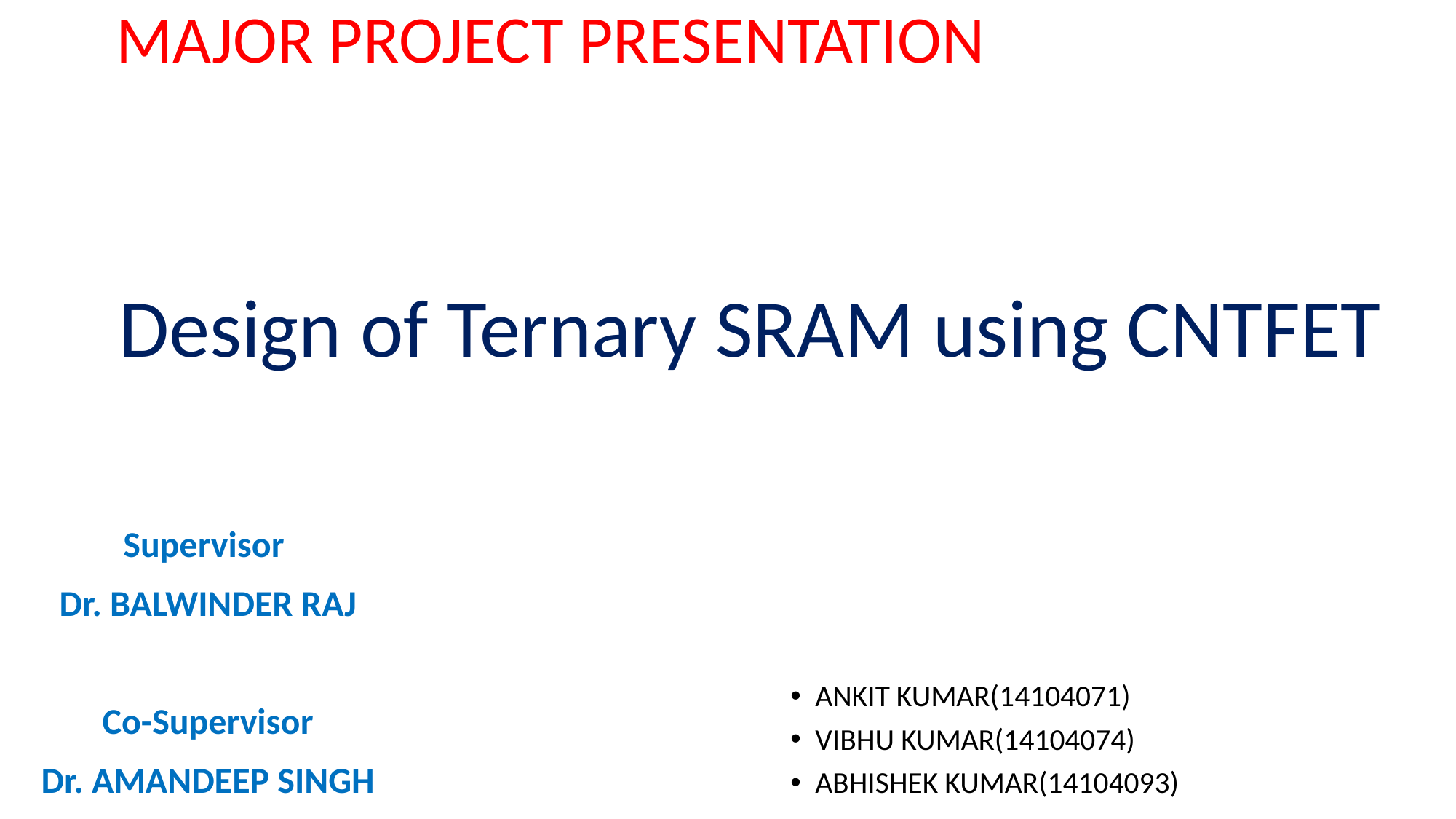

MAJOR PROJECT PRESENTATION
Design of Ternary SRAM using CNTFET
Supervisor
Dr. BALWINDER RAJ

Co-Supervisor
Dr. AMANDEEP SINGH

ANKIT KUMAR(14104071)
VIBHU KUMAR(14104074)
ABHISHEK KUMAR(14104093)